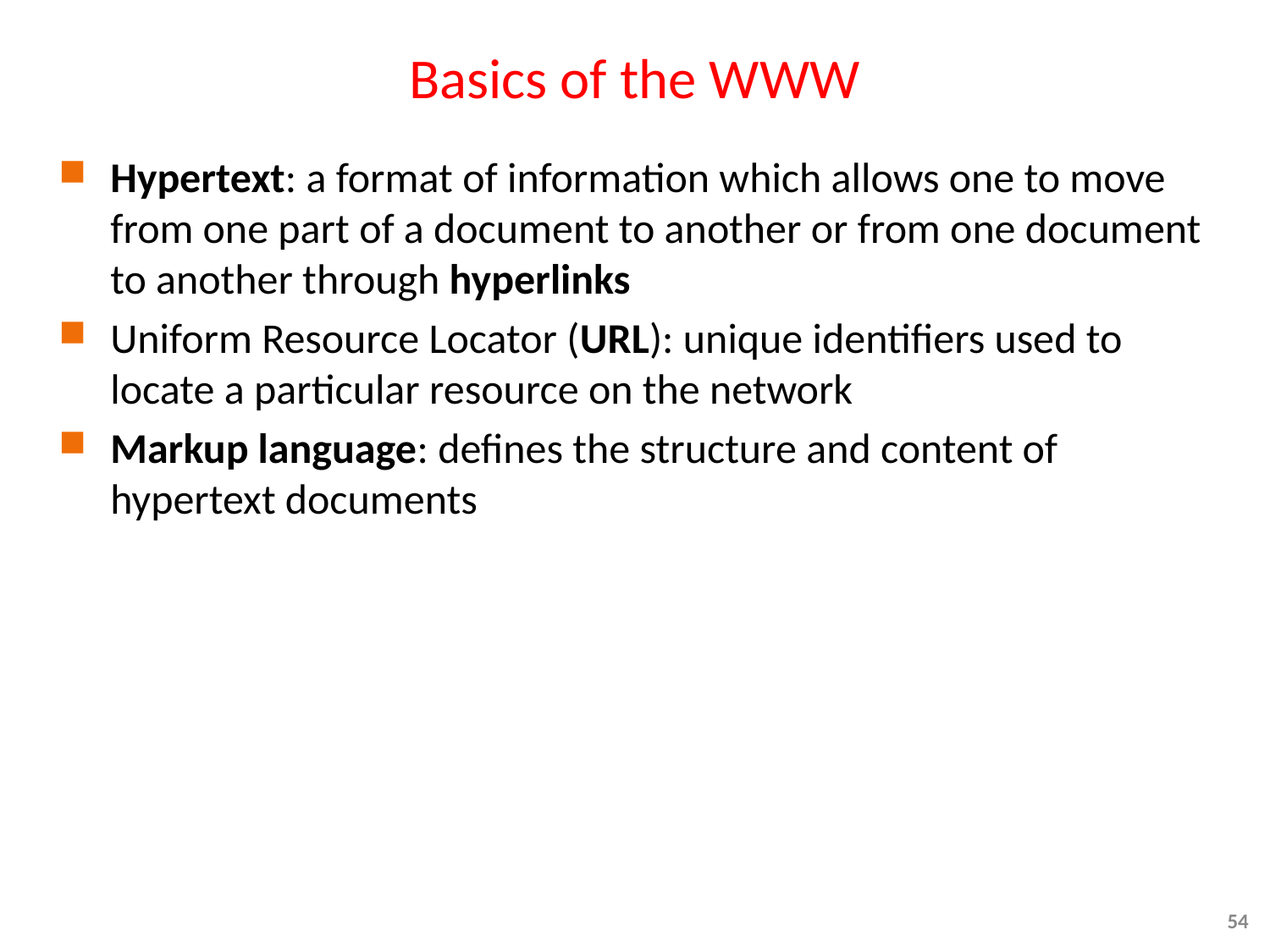

# Basics of the WWW
Hypertext: a format of information which allows one to move from one part of a document to another or from one document to another through hyperlinks
Uniform Resource Locator (URL): unique identifiers used to locate a particular resource on the network
Markup language: defines the structure and content of hypertext documents